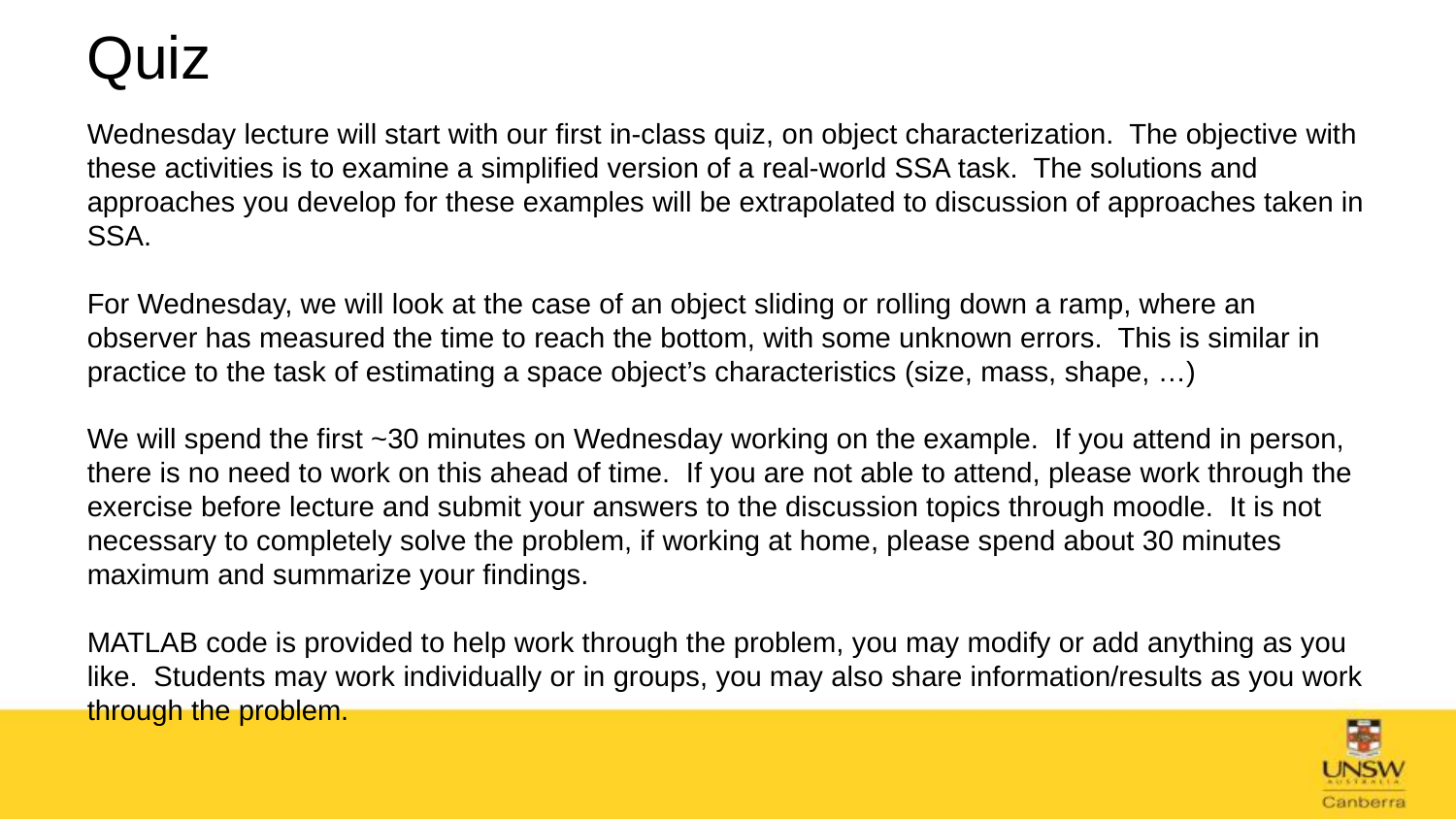

# Quiz
Wednesday lecture will start with our first in-class quiz, on object characterization.  The objective with these activities is to examine a simplified version of a real-world SSA task.  The solutions and approaches you develop for these examples will be extrapolated to discussion of approaches taken in SSA.

For Wednesday, we will look at the case of an object sliding or rolling down a ramp, where an observer has measured the time to reach the bottom, with some unknown errors.  This is similar in practice to the task of estimating a space object’s characteristics (size, mass, shape, …)

We will spend the first ~30 minutes on Wednesday working on the example.  If you attend in person, there is no need to work on this ahead of time.  If you are not able to attend, please work through the exercise before lecture and submit your answers to the discussion topics through moodle.  It is not necessary to completely solve the problem, if working at home, please spend about 30 minutes maximum and summarize your findings.

MATLAB code is provided to help work through the problem, you may modify or add anything as you like.  Students may work individually or in groups, you may also share information/results as you work through the problem.